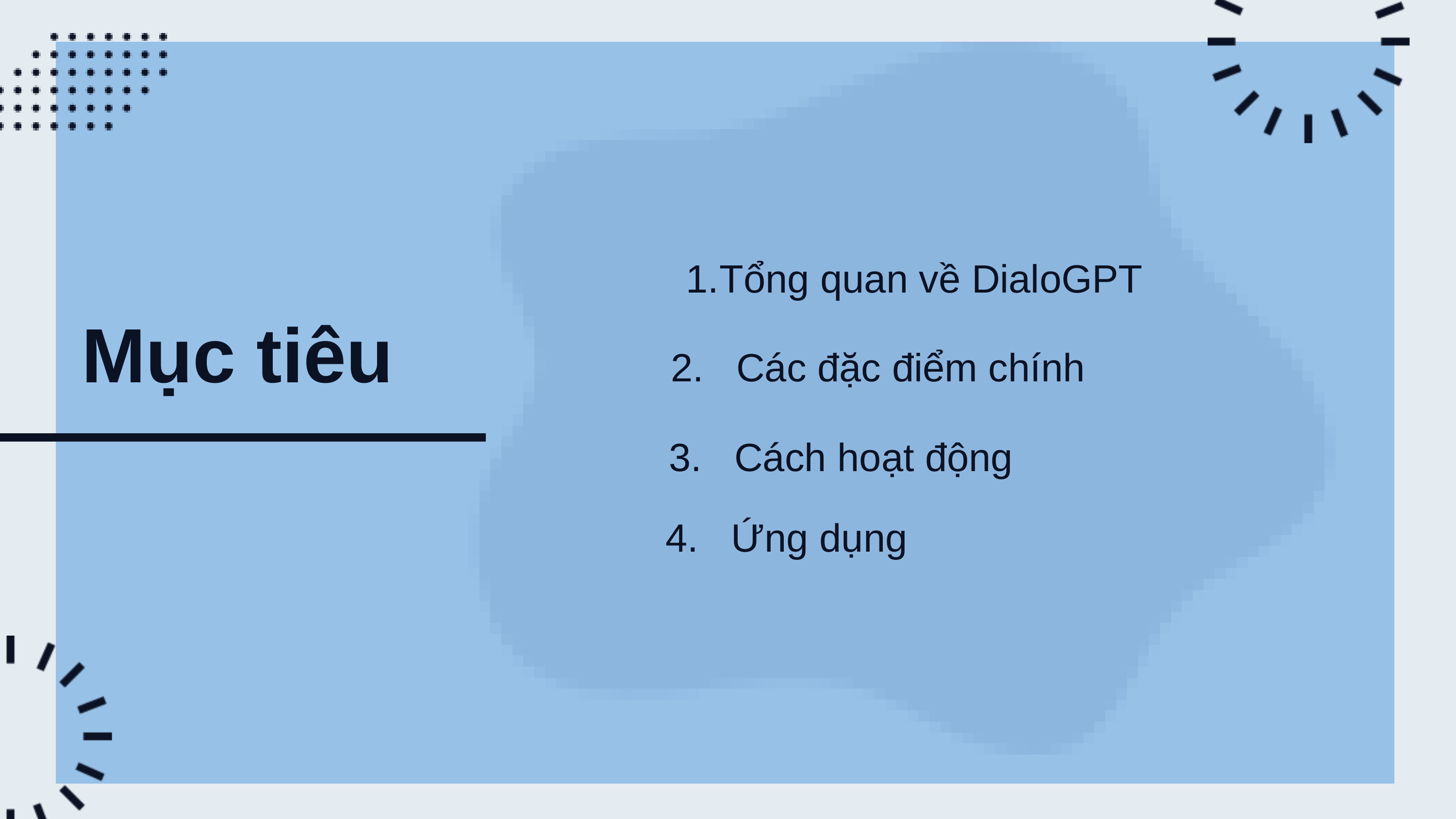

Tổng quan về DialoGPT
Mục tiêu
2.   Các đặc điểm chính
3.   Cách hoạt động

4.   Ứng dụng